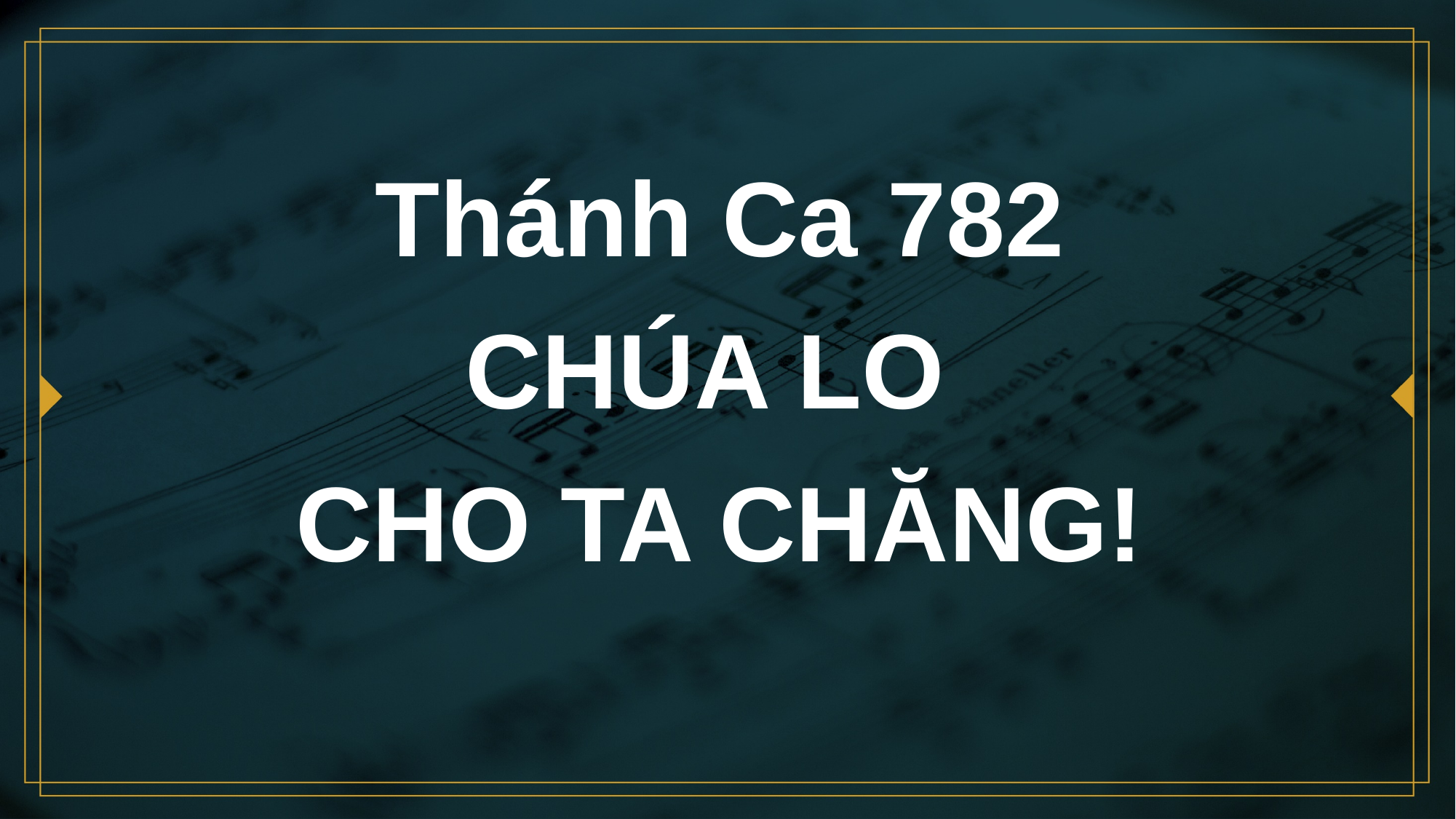

# Thánh Ca 782 CHÚA LO CHO TA CHĂNG!